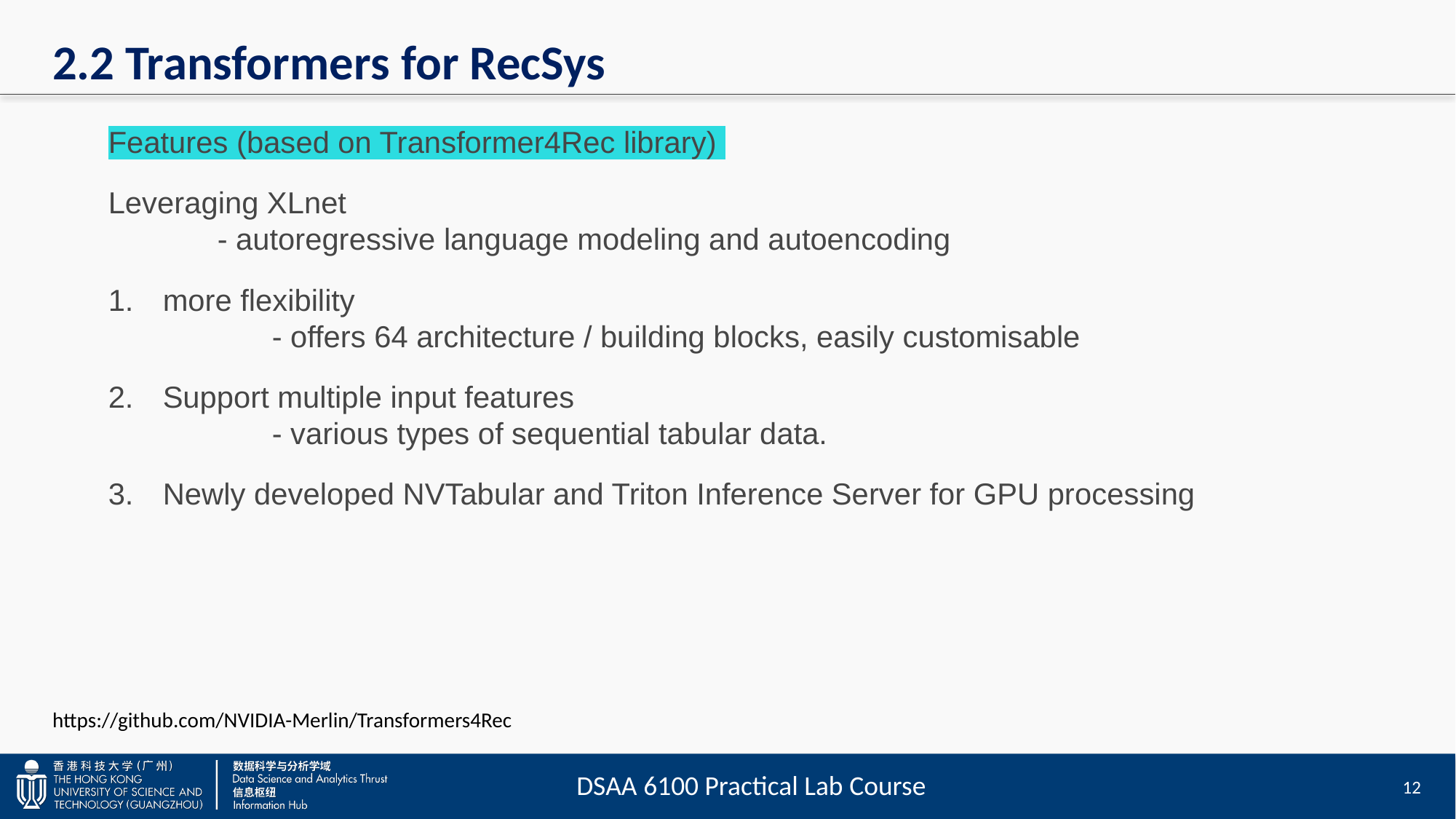

# 2.2 Transformers for RecSys
Features (based on Transformer4Rec library)
Leveraging XLnet
	- autoregressive language modeling and autoencoding
more flexibility
	- offers 64 architecture / building blocks, easily customisable
Support multiple input features
	- various types of sequential tabular data.
Newly developed NVTabular and Triton Inference Server for GPU processing
https://github.com/NVIDIA-Merlin/Transformers4Rec